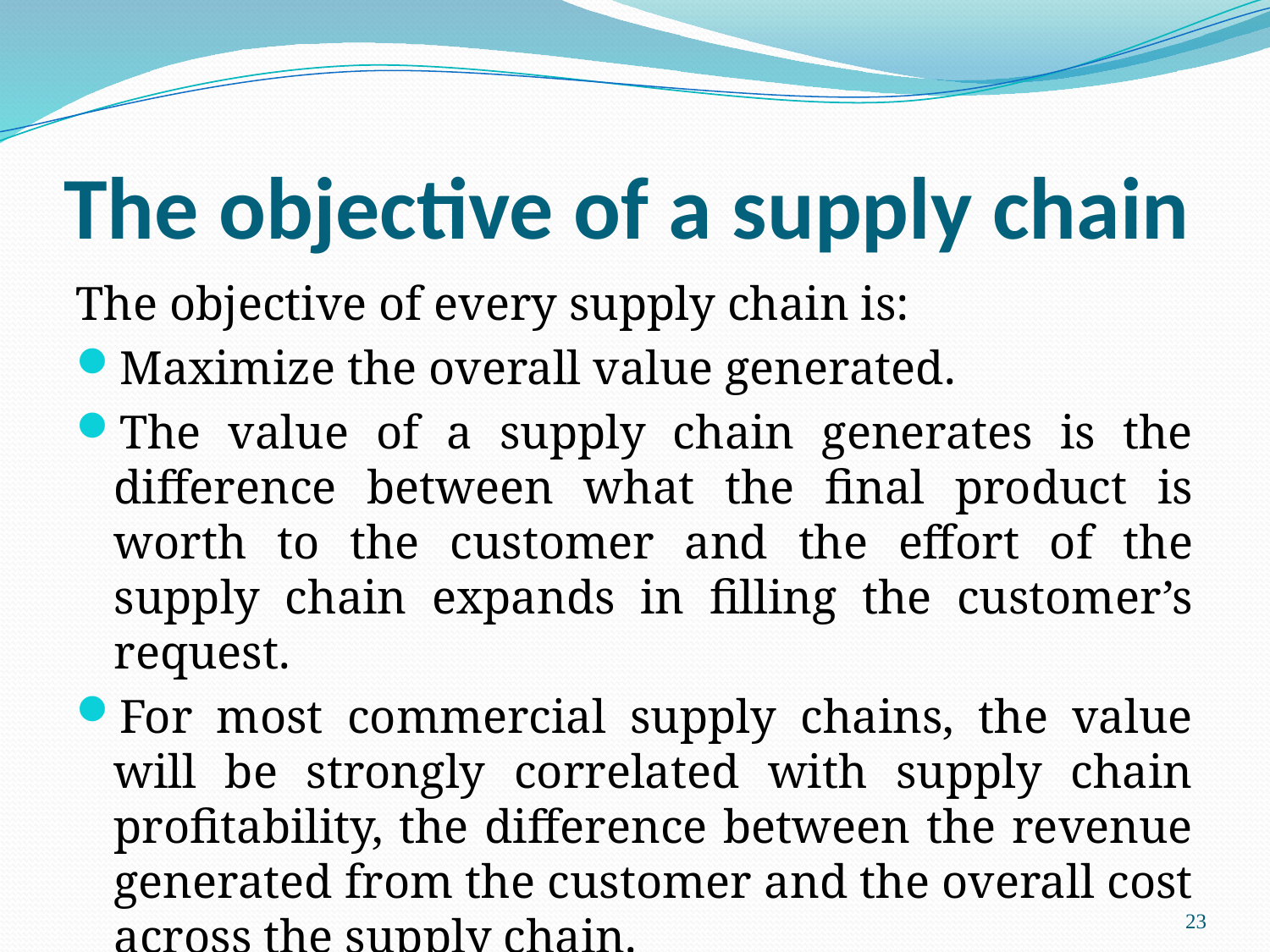

# The objective of a supply chain
The objective of every supply chain is:
Maximize the overall value generated.
The value of a supply chain generates is the difference between what the final product is worth to the customer and the effort of the supply chain expands in filling the customer’s request.
For most commercial supply chains, the value will be strongly correlated with supply chain profitability, the difference between the revenue generated from the customer and the overall cost across the supply chain.

23